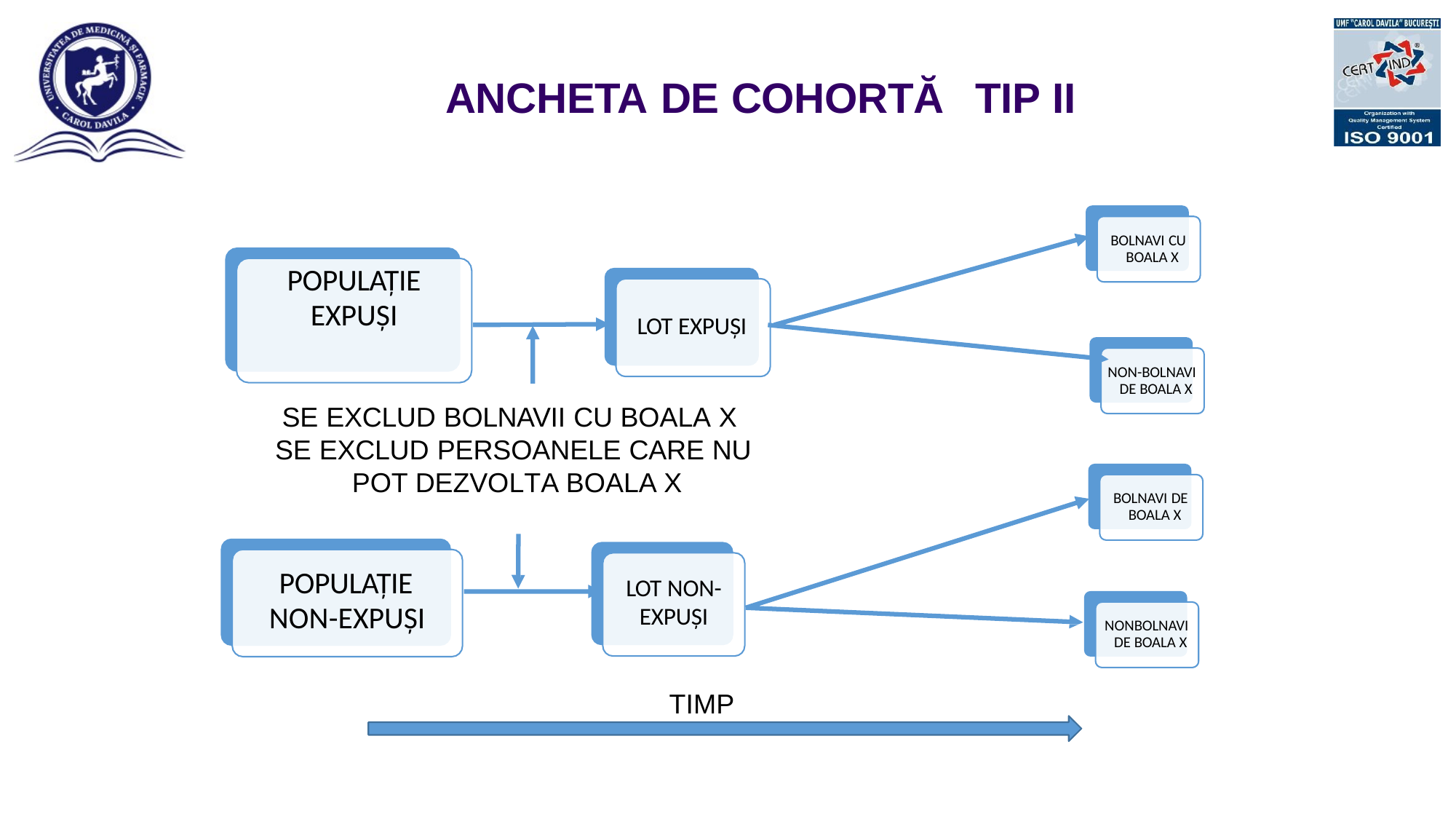

# ANCHETA DE COHORTĂ	TIP II

BOLNAVI CU  BOALA X

POPULAȚIE
EXPUȘI

LOT EXPUȘI

NON-BOLNAVI  DE BOALA X
SE EXCLUD BOLNAVII CU BOALA X  SE EXCLUD PERSOANELE CARE NU  POT DEZVOLTA BOALA X

BOLNAVI DE  BOALA X

POPULAȚIE
NON-EXPUȘI
LOT NON-
EXPUȘI

NONBOLNAVI  DE BOALA X
TIMP